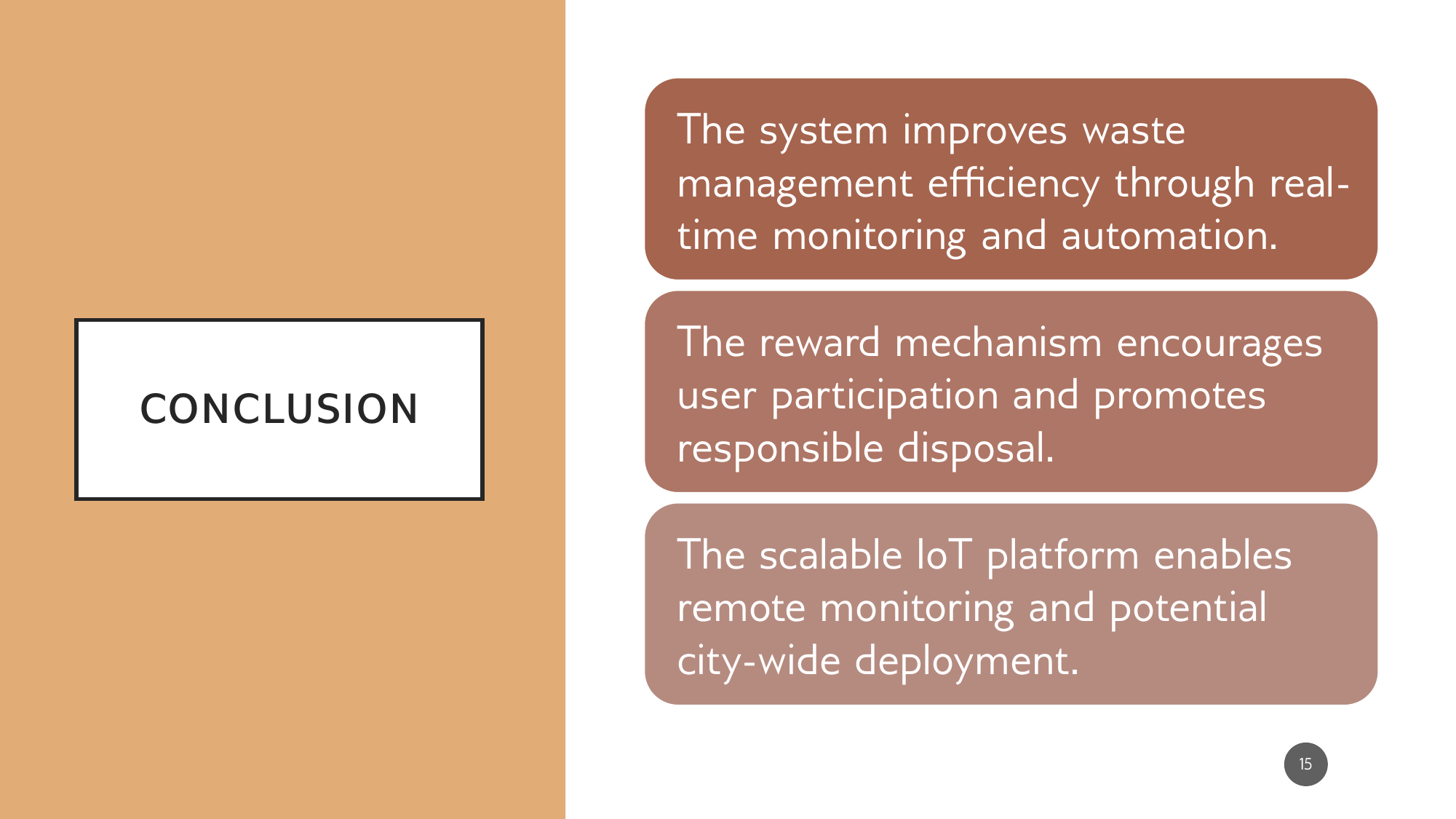

The system improves waste management efficiency through real-time monitoring and automation.
The reward mechanism encourages user participation and promotes responsible disposal.
The scalable IoT platform enables remote monitoring and potential city-wide deployment.
# Conclusion
15